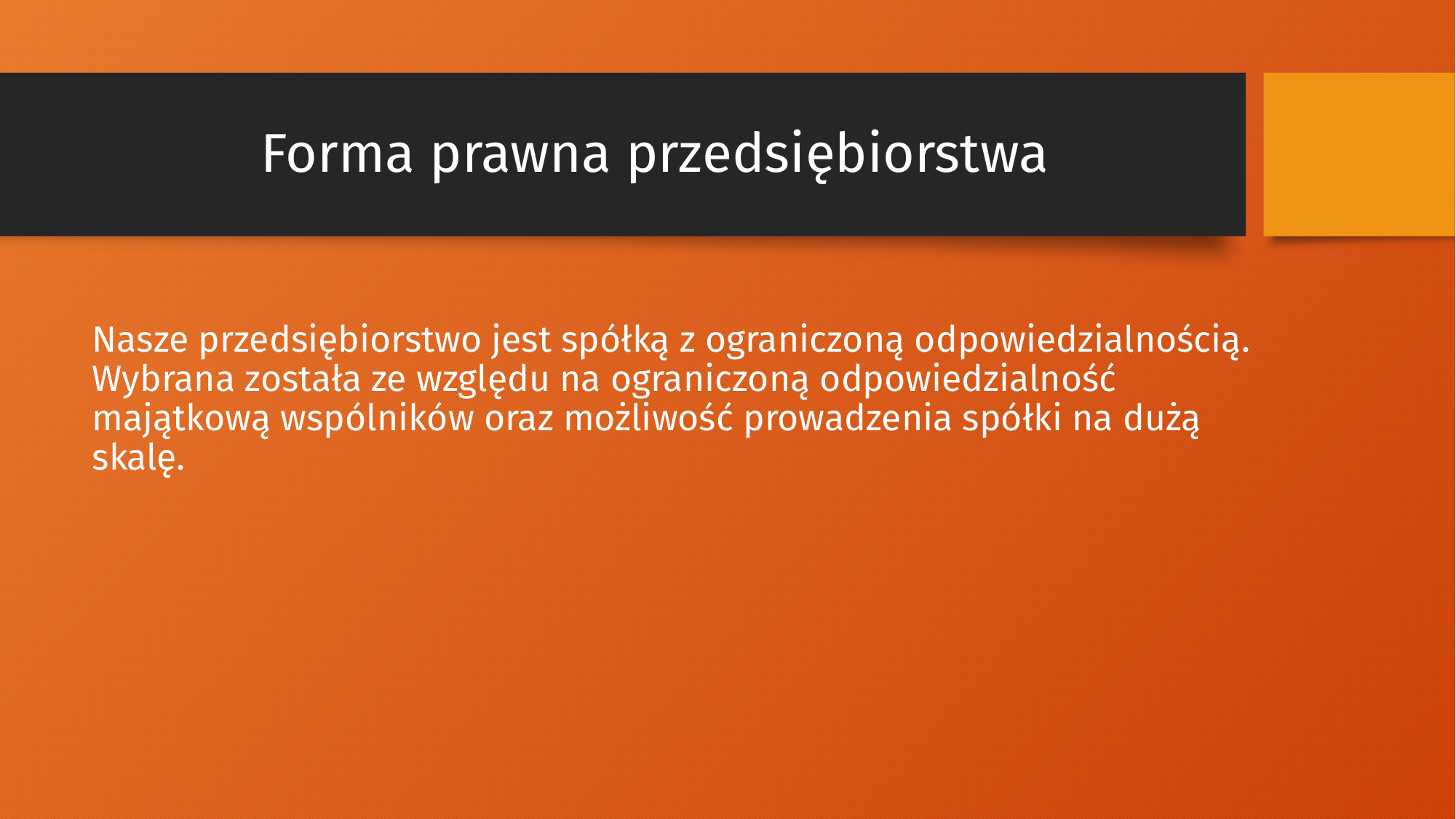

# Forma prawna przedsiębiorstwa
Nasze przedsiębiorstwo jest spółką z ograniczoną odpowiedzialnością. Wybrana została ze względu na ograniczoną odpowiedzialność majątkową wspólników oraz możliwość prowadzenia spółki na dużą skalę.